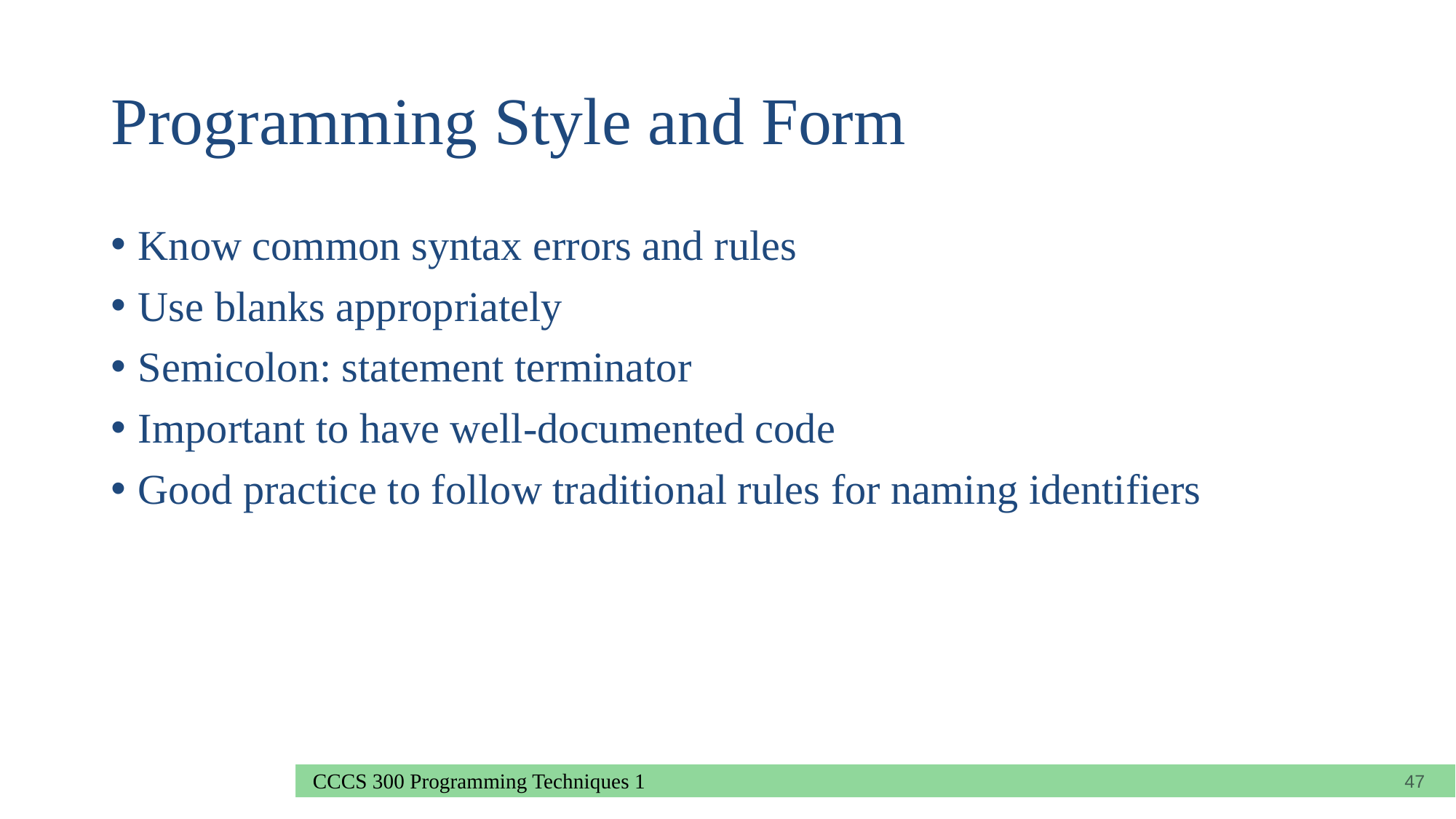

Programming Style and Form
Know common syntax errors and rules
Use blanks appropriately
Semicolon: statement terminator
Important to have well-documented code
Good practice to follow traditional rules for naming identifiers
47
CCCS 300 Programming Techniques 1